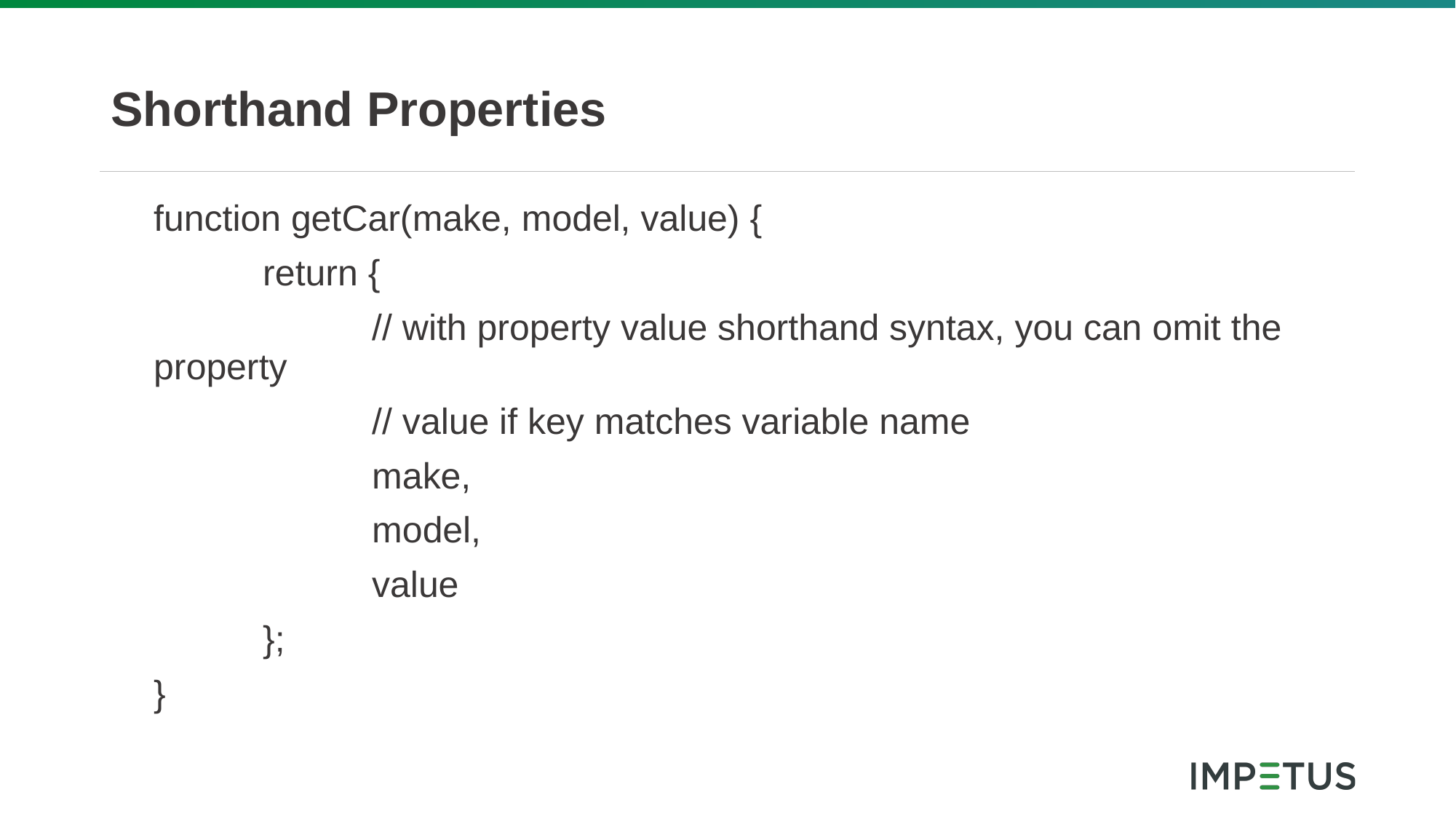

# Shorthand Properties
function getCar(make, model, value) {
	return {
		// with property value shorthand syntax, you can omit the property
		// value if key matches variable name
		make,
		model,
		value
	};
}